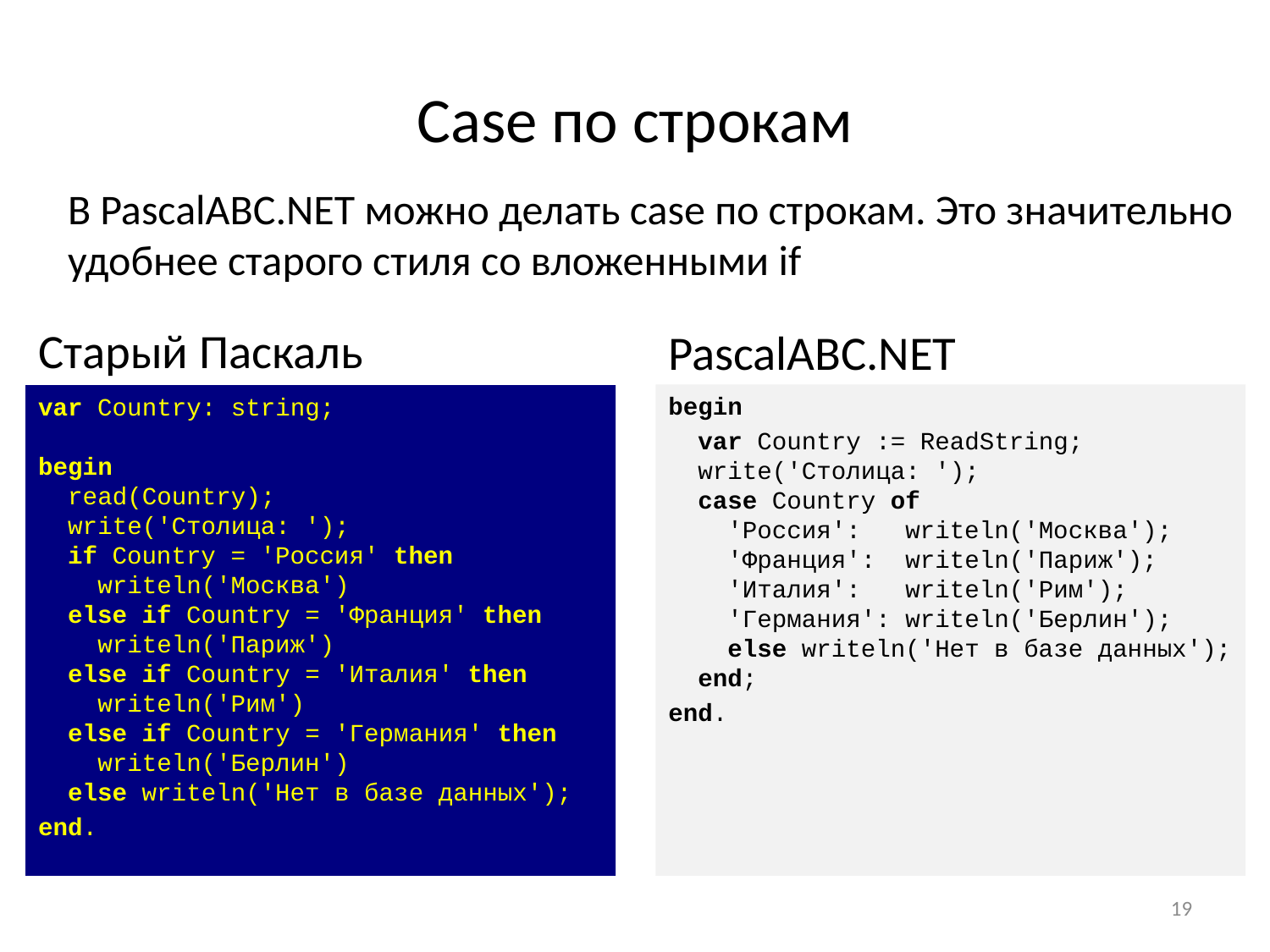

# Case по строкам
В PascalABC.NET можно делать case по строкам. Это значительно удобнее старого стиля со вложенными if
Старый Паскаль
var Country: string;

begin
  read(Country);
  write('Столица: ');
  if Country = 'Россия' then
    writeln('Москва')
  else if Country = 'Франция' then
    writeln('Париж')
  else if Country = 'Италия' then
    writeln('Рим')
  else if Country = 'Германия' then
    writeln('Берлин')
  else writeln('Нет в базе данных');
end.
PascalABC.NET
begin
  var Country := ReadString;
  write('Столица: ');
  case Country of
    'Россия':   writeln('Москва');
    'Франция':  writeln('Париж');
    'Италия':   writeln('Рим');
    'Германия': writeln('Берлин');
    else writeln('Нет в базе данных');
  end;
end.
19